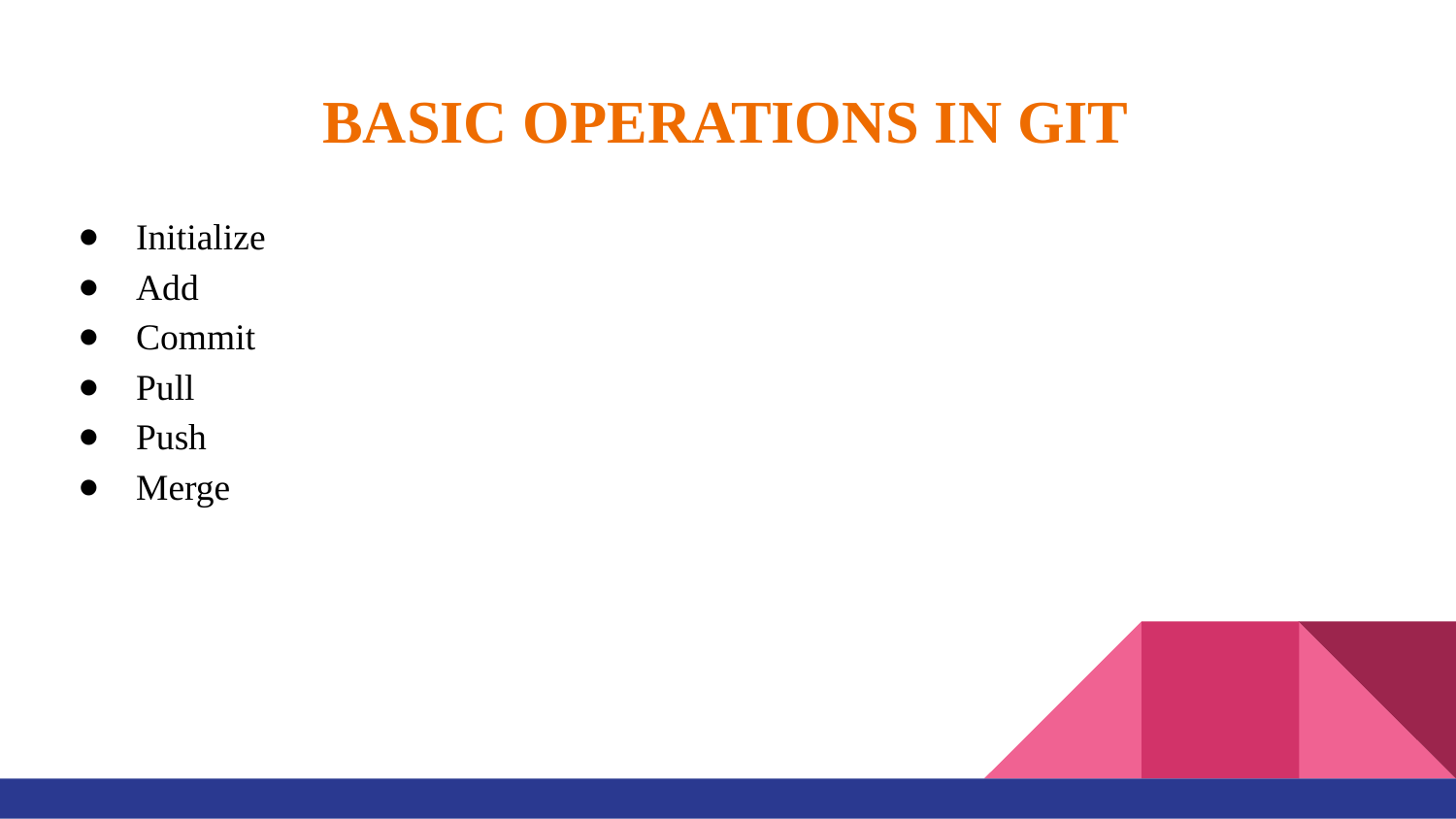

BASIC OPERATIONS IN GIT
Initialize
Add
Commit
Pull
Push
Merge